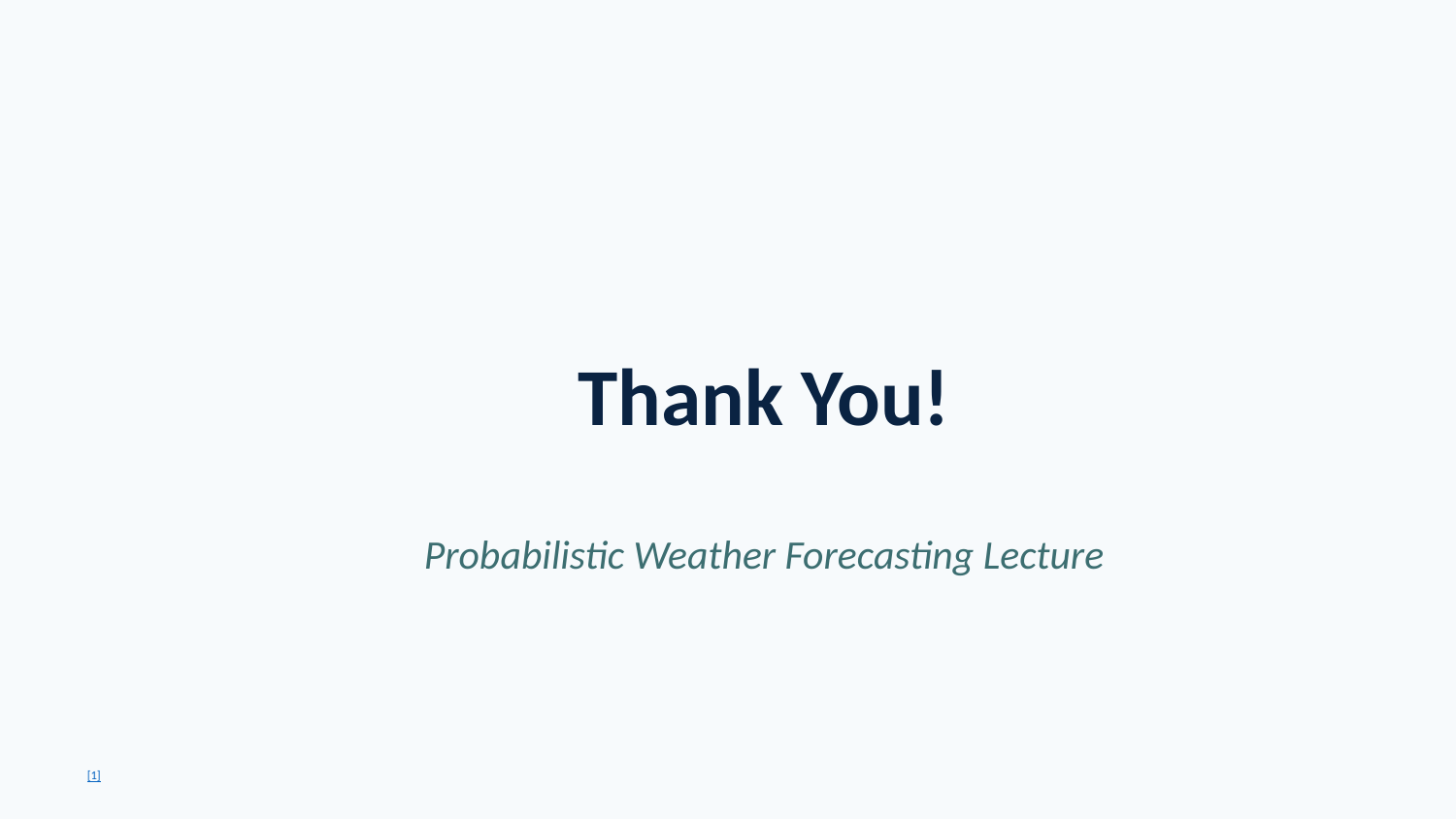

Thank You!
Probabilistic Weather Forecasting Lecture
[1]